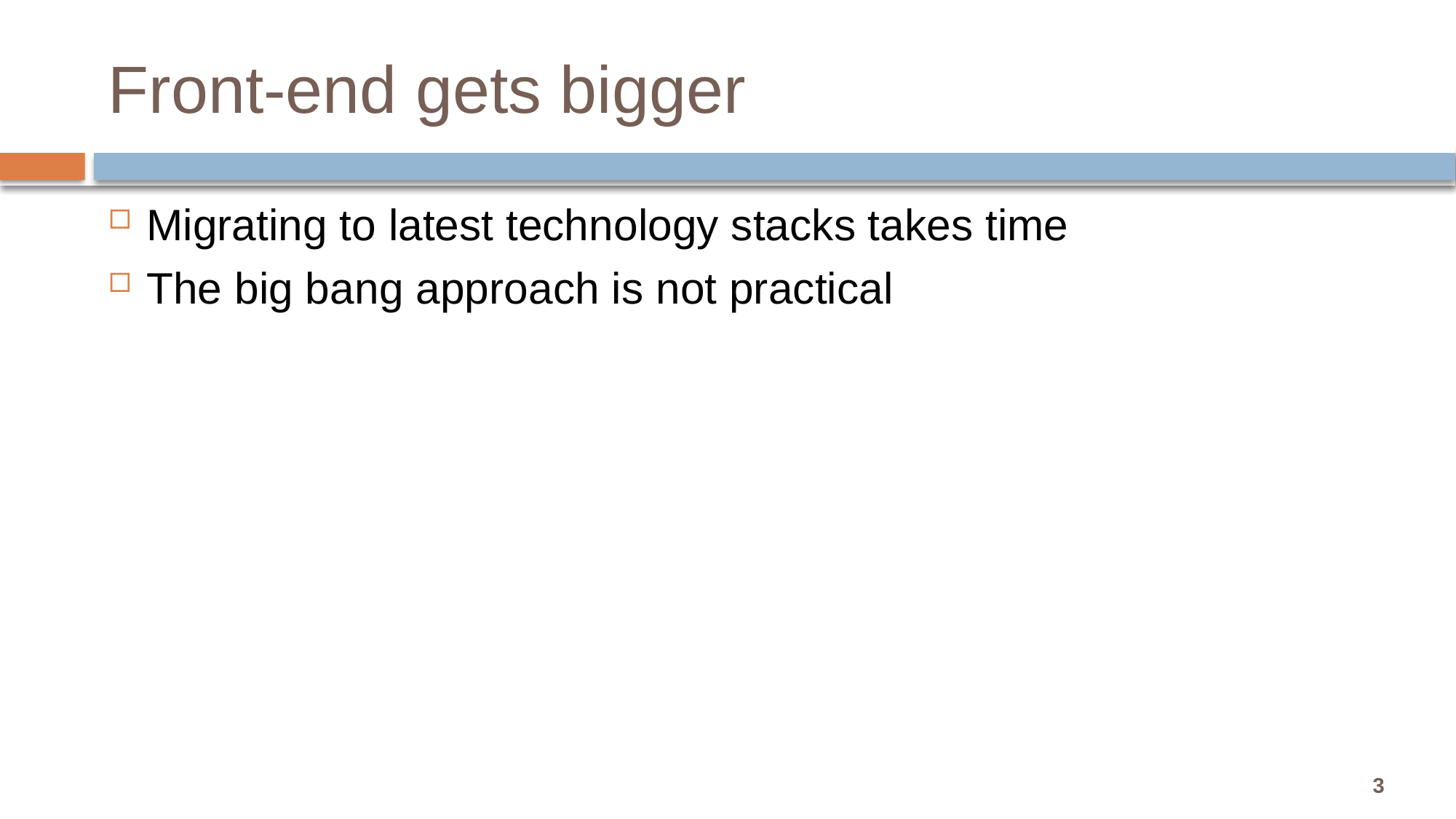

# Front-end gets bigger
Migrating to latest technology stacks takes time
The big bang approach is not practical